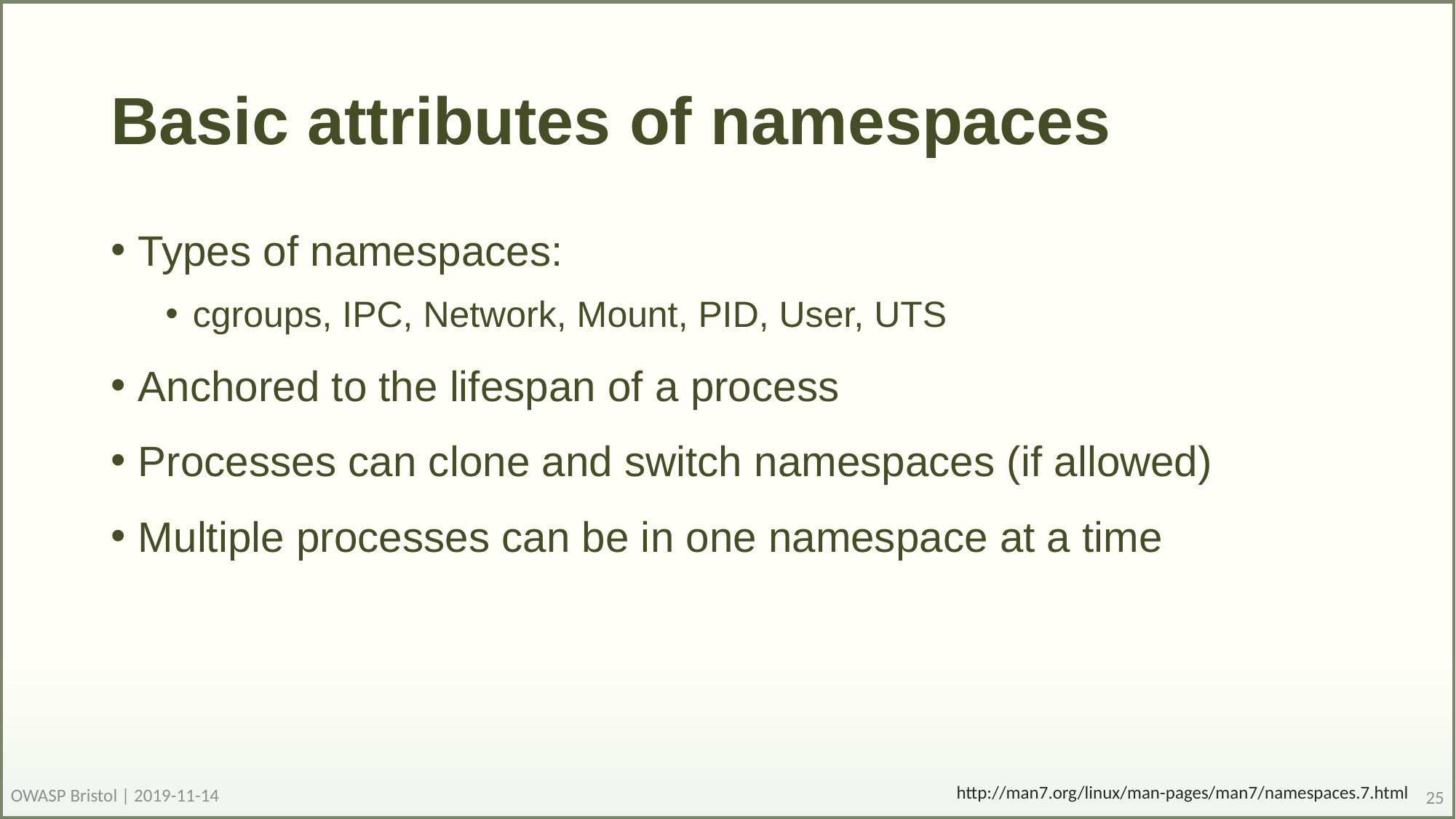

# Basic attributes of namespaces
Types of namespaces:
cgroups, IPC, Network, Mount, PID, User, UTS
Anchored to the lifespan of a process
Processes can clone and switch namespaces (if allowed)
Multiple processes can be in one namespace at a time
OWASP Bristol | 2019-11-14
http://man7.org/linux/man-pages/man7/namespaces.7.html
25